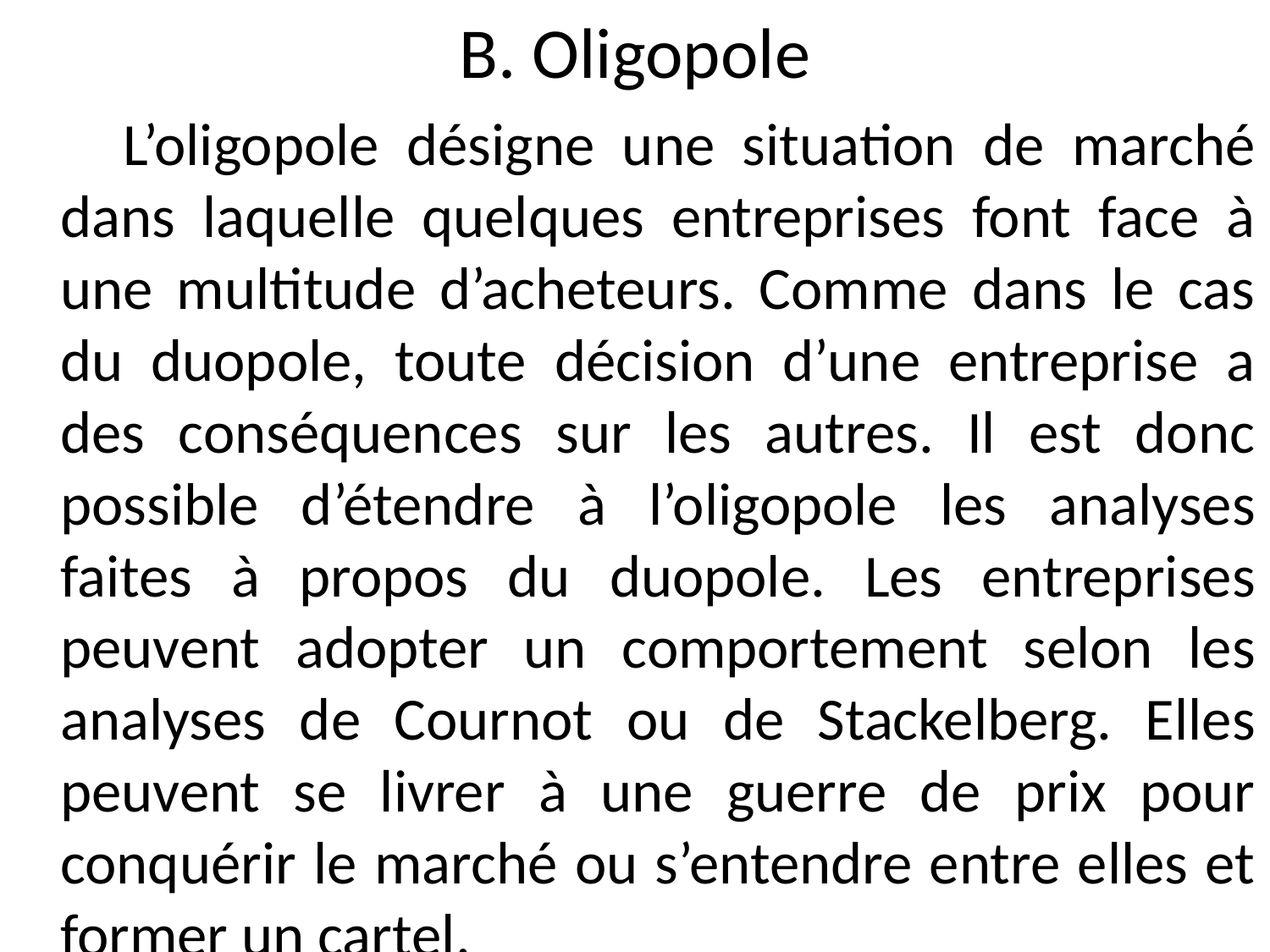

# B. Oligopole
    L’oligopole désigne une situation de marché dans laquelle quelques entreprises font face à une multitude d’acheteurs. Comme dans le cas du duopole, toute décision d’une entreprise a des conséquences sur les autres. Il est donc possible d’étendre à l’oligopole les analyses faites à propos du duopole. Les entreprises peuvent adopter un comportement selon les analyses de Cournot ou de Stackelberg. Elles peuvent se livrer à une guerre de prix pour conquérir le marché ou s’entendre entre elles et former un cartel.